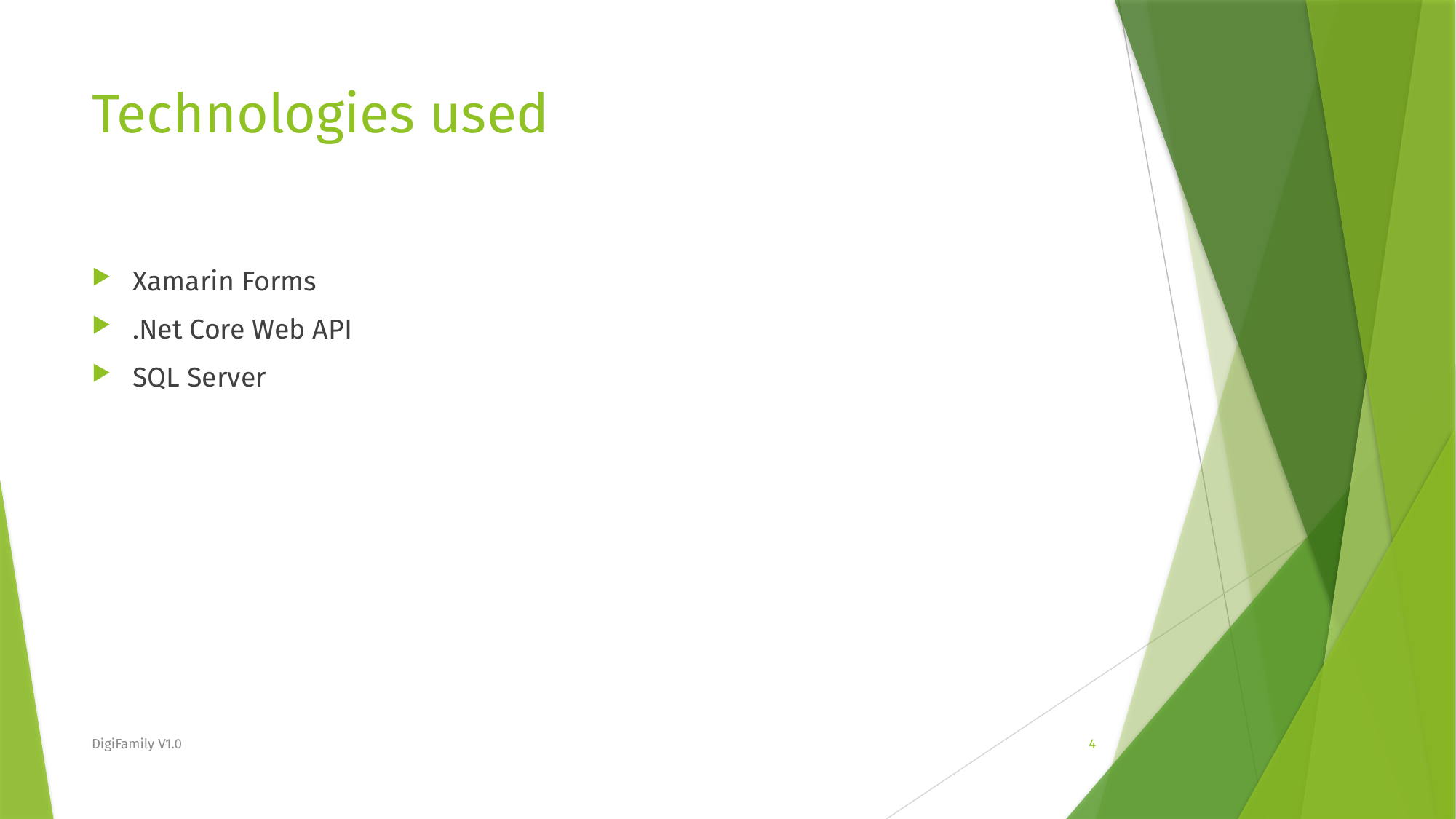

# Technologies used
Xamarin Forms
.Net Core Web API
SQL Server
DigiFamily V1.0
4